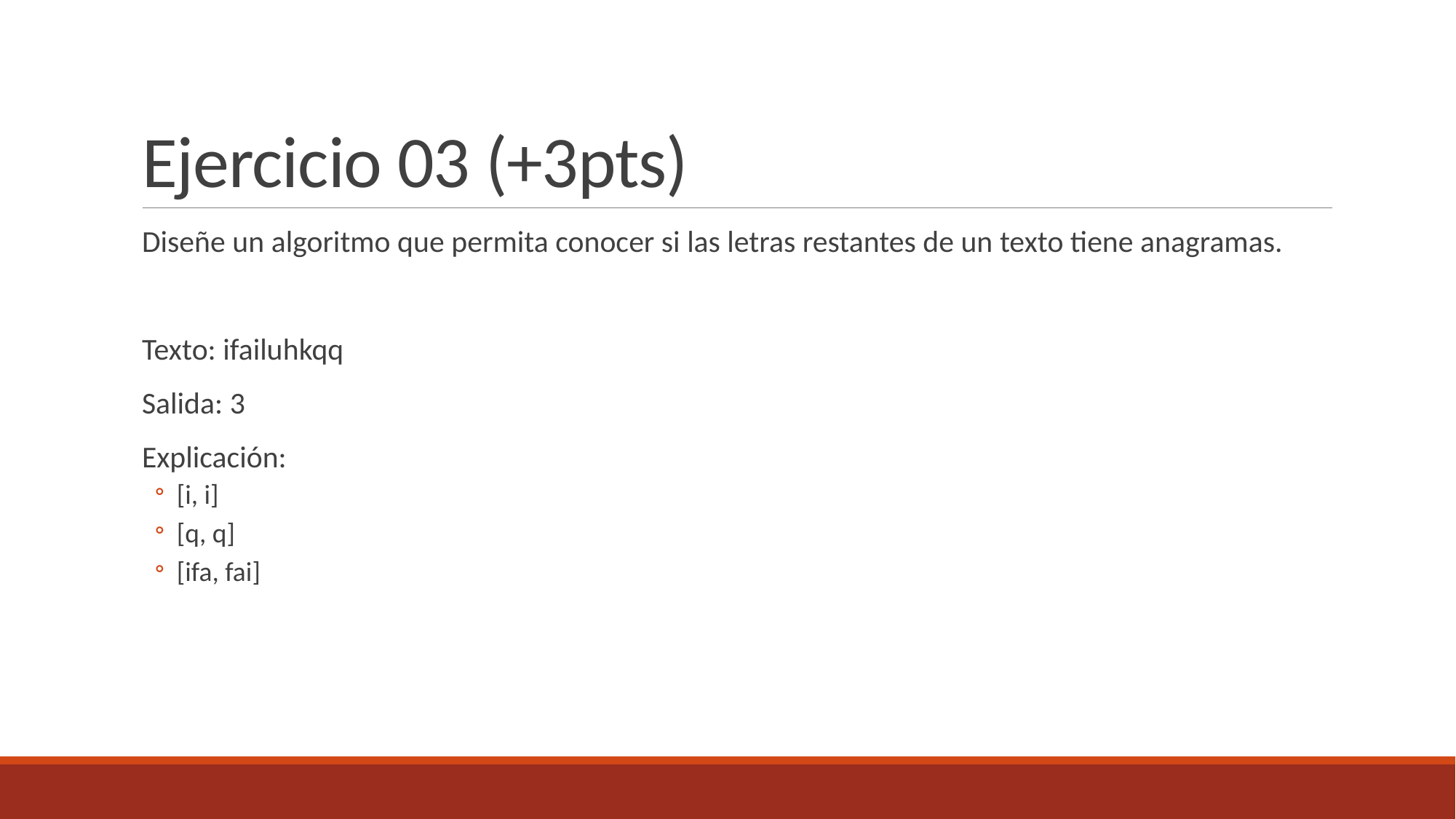

# Ejercicio 03 (+3pts)
Diseñe un algoritmo que permita conocer si las letras restantes de un texto tiene anagramas.

Texto: ifailuhkqq
Salida: 3
Explicación:
[i, i]
[q, q]
[ifa, fai]